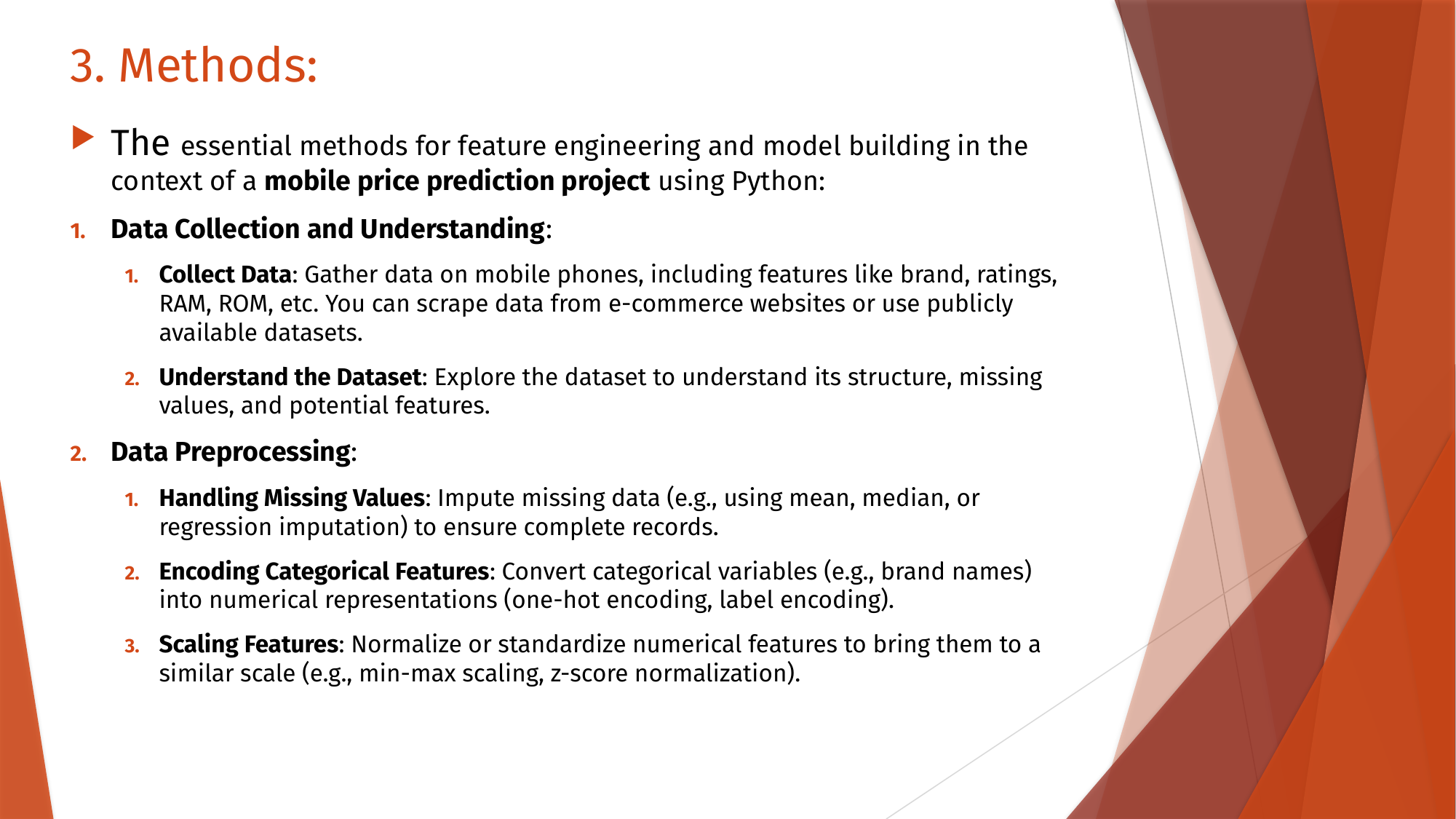

# 3. Methods:
The essential methods for feature engineering and model building in the context of a mobile price prediction project using Python:
Data Collection and Understanding:
Collect Data: Gather data on mobile phones, including features like brand, ratings, RAM, ROM, etc. You can scrape data from e-commerce websites or use publicly available datasets.
Understand the Dataset: Explore the dataset to understand its structure, missing values, and potential features.
Data Preprocessing:
Handling Missing Values: Impute missing data (e.g., using mean, median, or regression imputation) to ensure complete records.
Encoding Categorical Features: Convert categorical variables (e.g., brand names) into numerical representations (one-hot encoding, label encoding).
Scaling Features: Normalize or standardize numerical features to bring them to a similar scale (e.g., min-max scaling, z-score normalization).